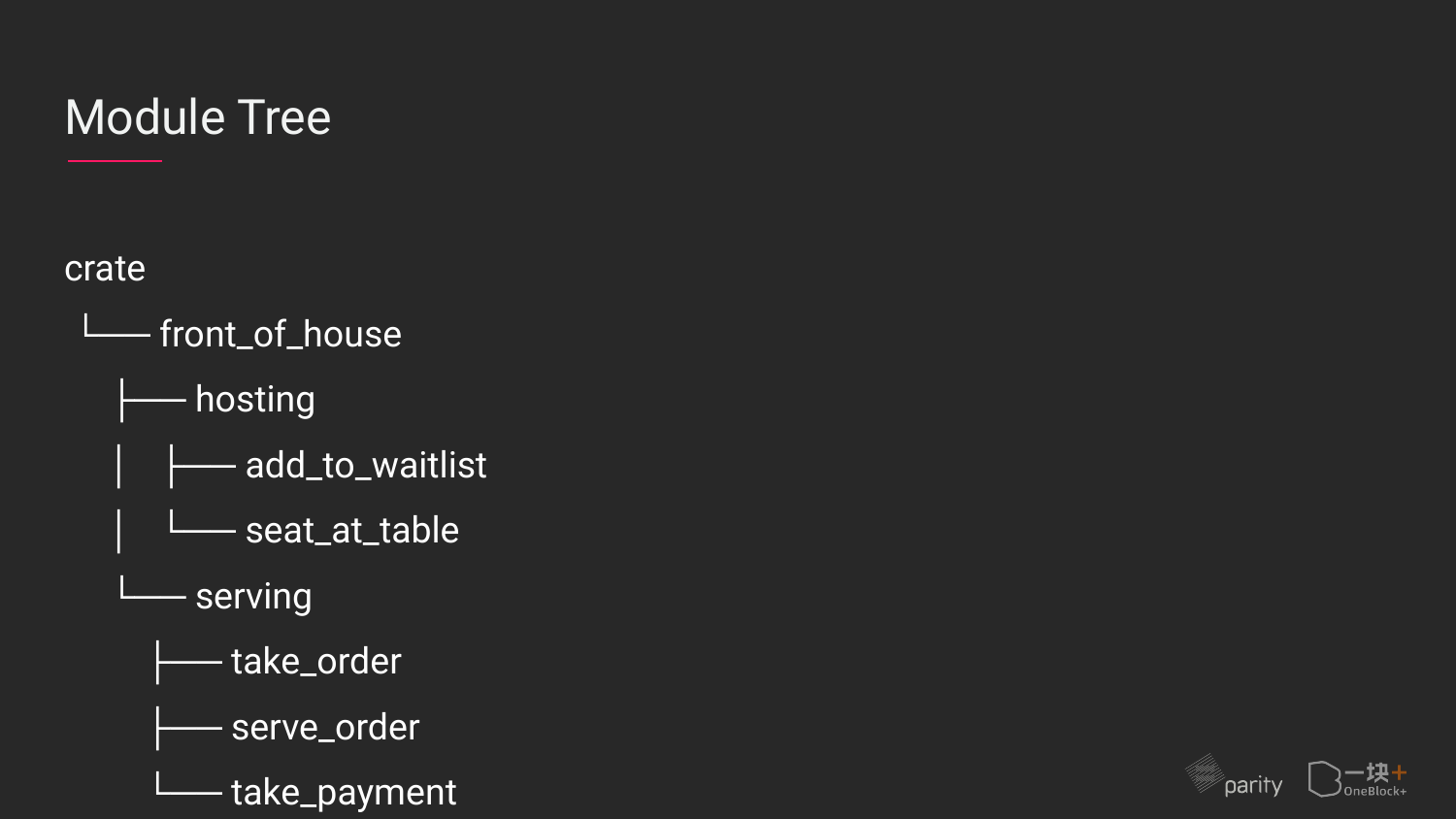

# Module Tree
crate
 └── front_of_house
     ├── hosting
     │   ├── add_to_waitlist
     │   └── seat_at_table
     └── serving
         ├── take_order
         ├── serve_order
         └── take_payment